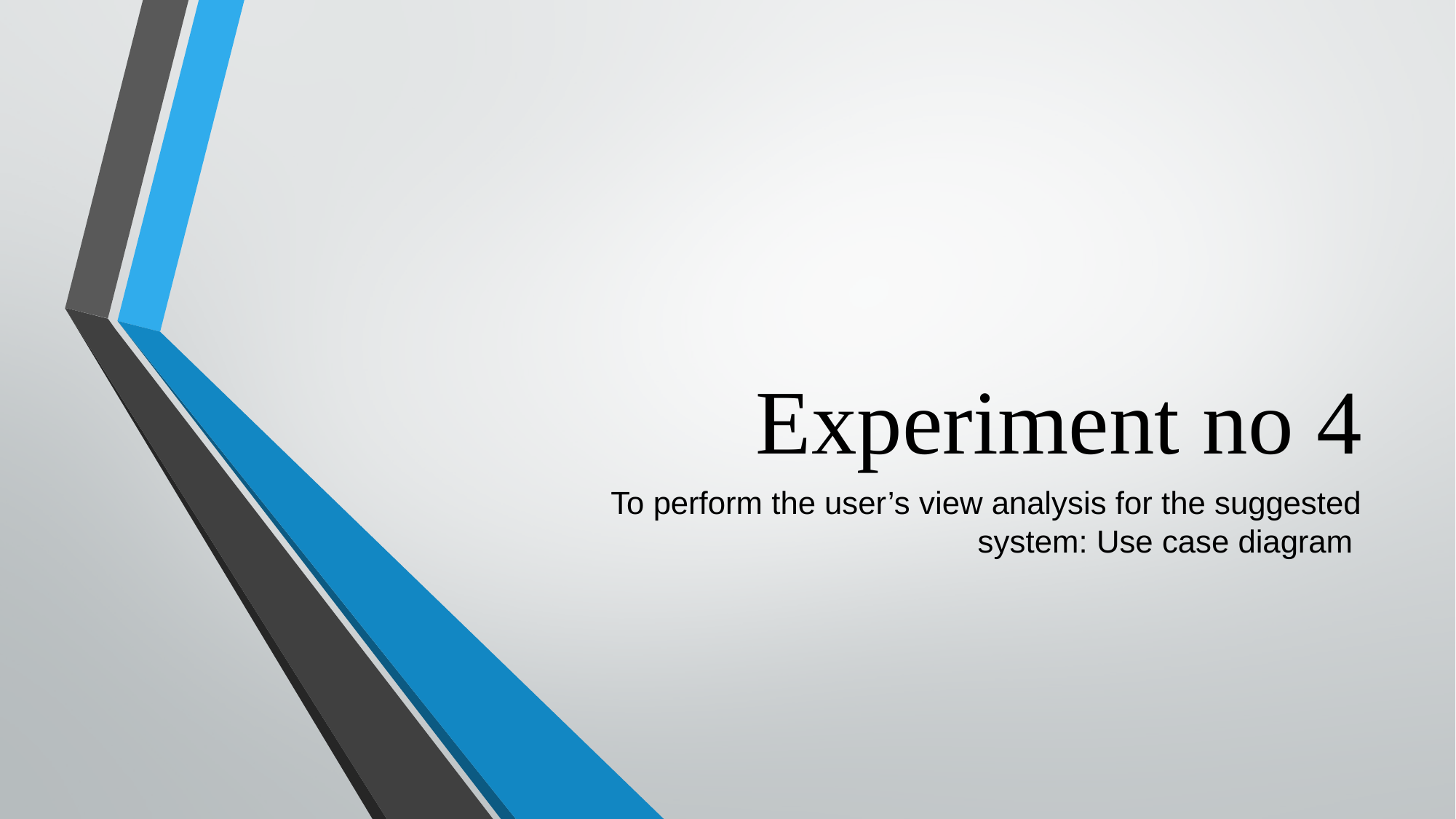

# Experiment no 4
To perform the user’s view analysis for the suggested system: Use case diagram